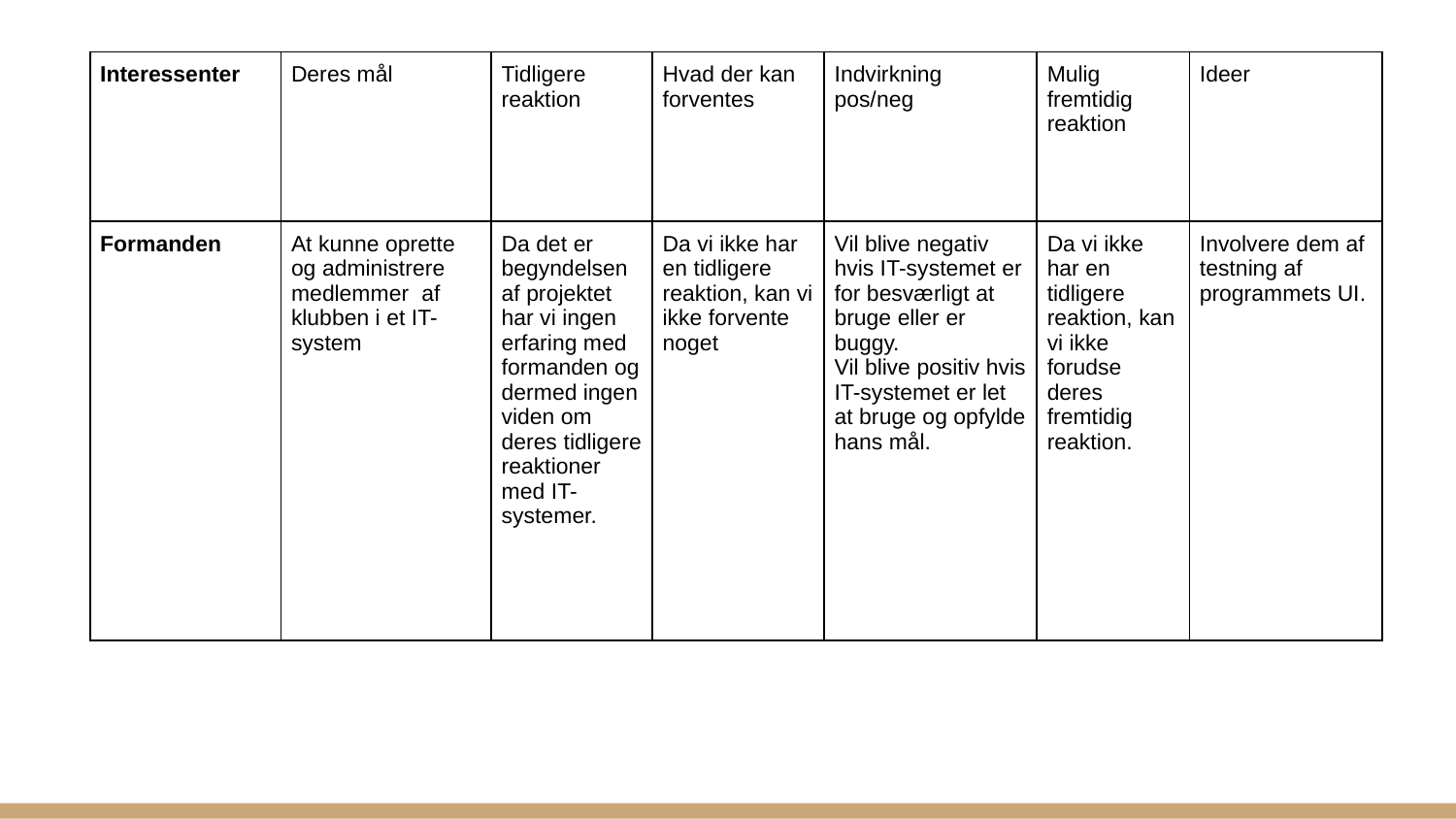

| Interessenter | Deres mål | Tidligere reaktion | Hvad der kan forventes | Indvirkning pos/neg | Mulig fremtidig reaktion | Ideer |
| --- | --- | --- | --- | --- | --- | --- |
| Formanden | At kunne oprette og administrere medlemmer af klubben i et IT-system | Da det er begyndelsen af projektet har vi ingen erfaring med formanden og dermed ingen viden om deres tidligere reaktioner med IT-systemer. | Da vi ikke har en tidligere reaktion, kan vi ikke forvente noget | Vil blive negativ hvis IT-systemet er for besværligt at bruge eller er buggy. Vil blive positiv hvis IT-systemet er let at bruge og opfylde hans mål. | Da vi ikke har en tidligere reaktion, kan vi ikke forudse deres fremtidig reaktion. | Involvere dem af testning af programmets UI. |